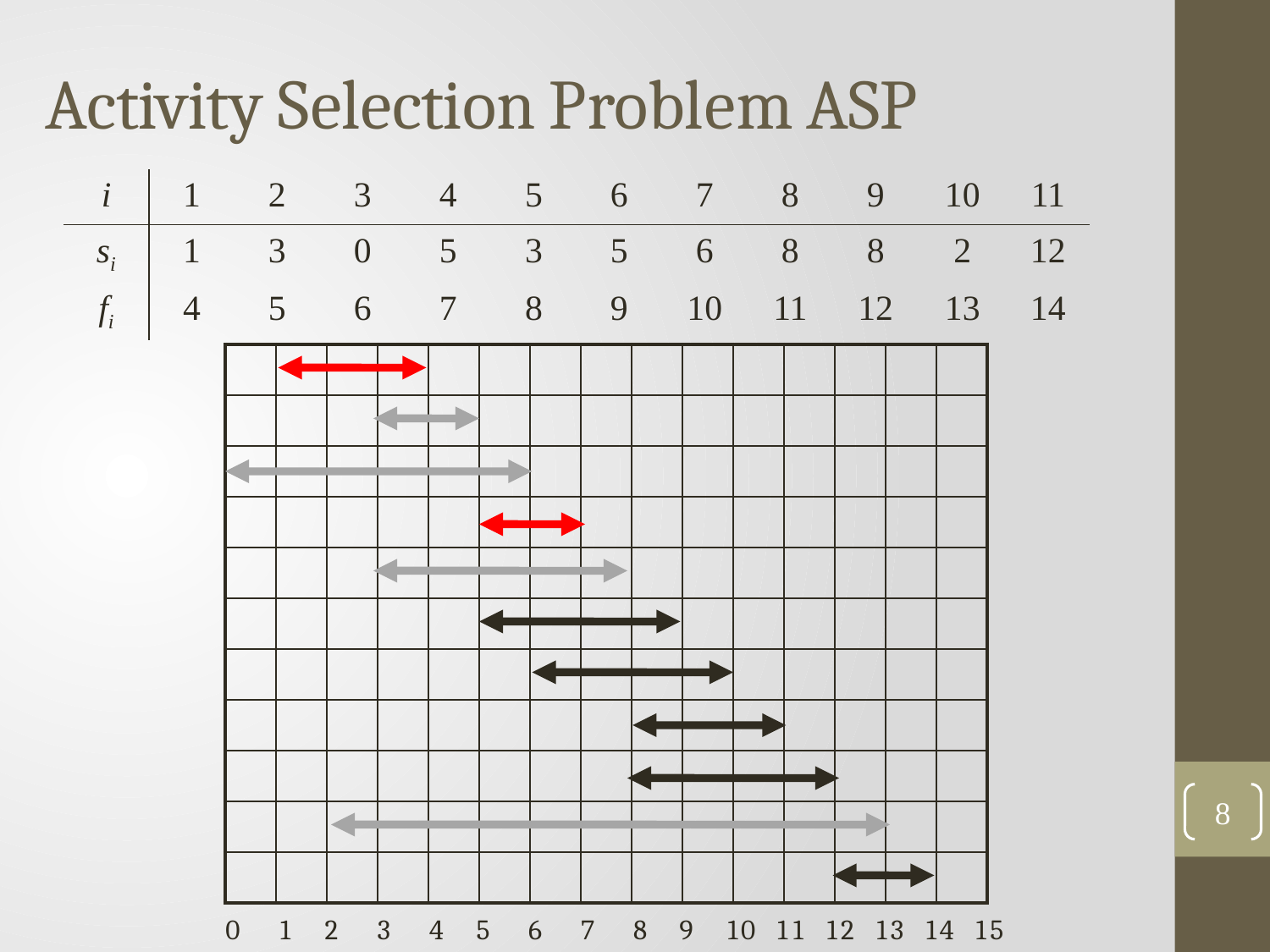

# Activity Selection Problem ASP
| i | 1 | 2 | 3 | 4 | 5 | 6 | 7 | 8 | 9 | 10 | 11 |
| --- | --- | --- | --- | --- | --- | --- | --- | --- | --- | --- | --- |
| si | 1 | 3 | 0 | 5 | 3 | 5 | 6 | 8 | 8 | 2 | 12 |
| fi | 4 | 5 | 6 | 7 | 8 | 9 | 10 | 11 | 12 | 13 | 14 |
|  |  |  |  |  |  |  |  |  |  |  |  |  |  |  |
| --- | --- | --- | --- | --- | --- | --- | --- | --- | --- | --- | --- | --- | --- | --- |
|  |  |  |  |  |  |  |  |  |  |  |  |  |  |  |
|  |  |  |  |  |  |  |  |  |  |  |  |  |  |  |
|  |  |  |  |  |  |  |  |  |  |  |  |  |  |  |
|  |  |  |  |  |  |  |  |  |  |  |  |  |  |  |
|  |  |  |  |  |  |  |  |  |  |  |  |  |  |  |
|  |  |  |  |  |  |  |  |  |  |  |  |  |  |  |
|  |  |  |  |  |  |  |  |  |  |  |  |  |  |  |
|  |  |  |  |  |  |  |  |  |  |  |  |  |  |  |
|  |  |  |  |  |  |  |  |  |  |  |  |  |  |  |
|  |  |  |  |  |  |  |  |  |  |  |  |  |  |  |

8

0      1     2      3      4     5      6      7      8     9     10   11   12   13   14   15